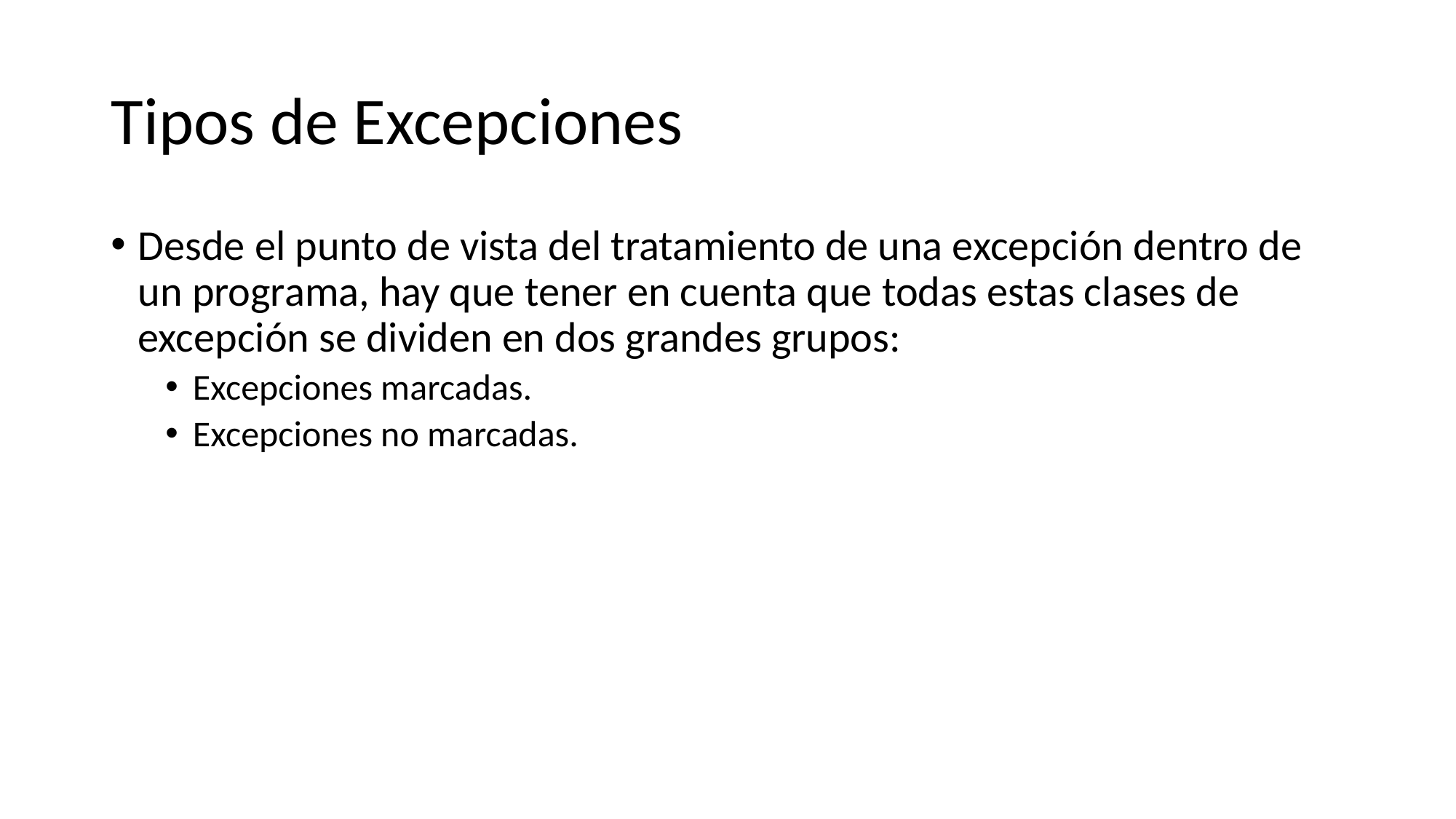

# Tipos de Excepciones
Desde el punto de vista del tratamiento de una excepción dentro de un programa, hay que tener en cuenta que todas estas clases de excepción se dividen en dos grandes grupos:
Excepciones marcadas.
Excepciones no marcadas.